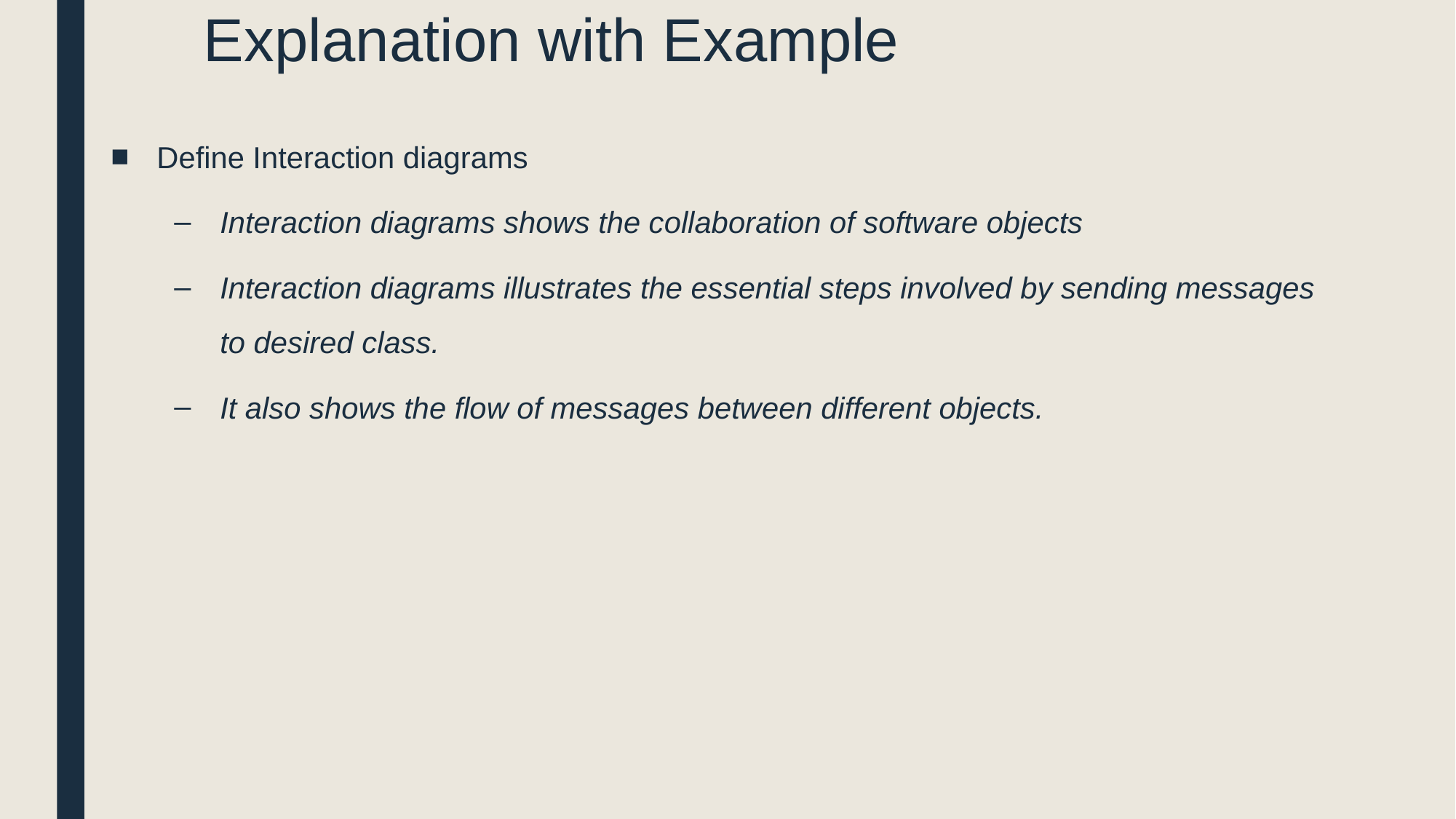

# Explanation with Example
Define Interaction diagrams
Interaction diagrams shows the collaboration of software objects
Interaction diagrams illustrates the essential steps involved by sending messages to desired class.
It also shows the flow of messages between different objects.